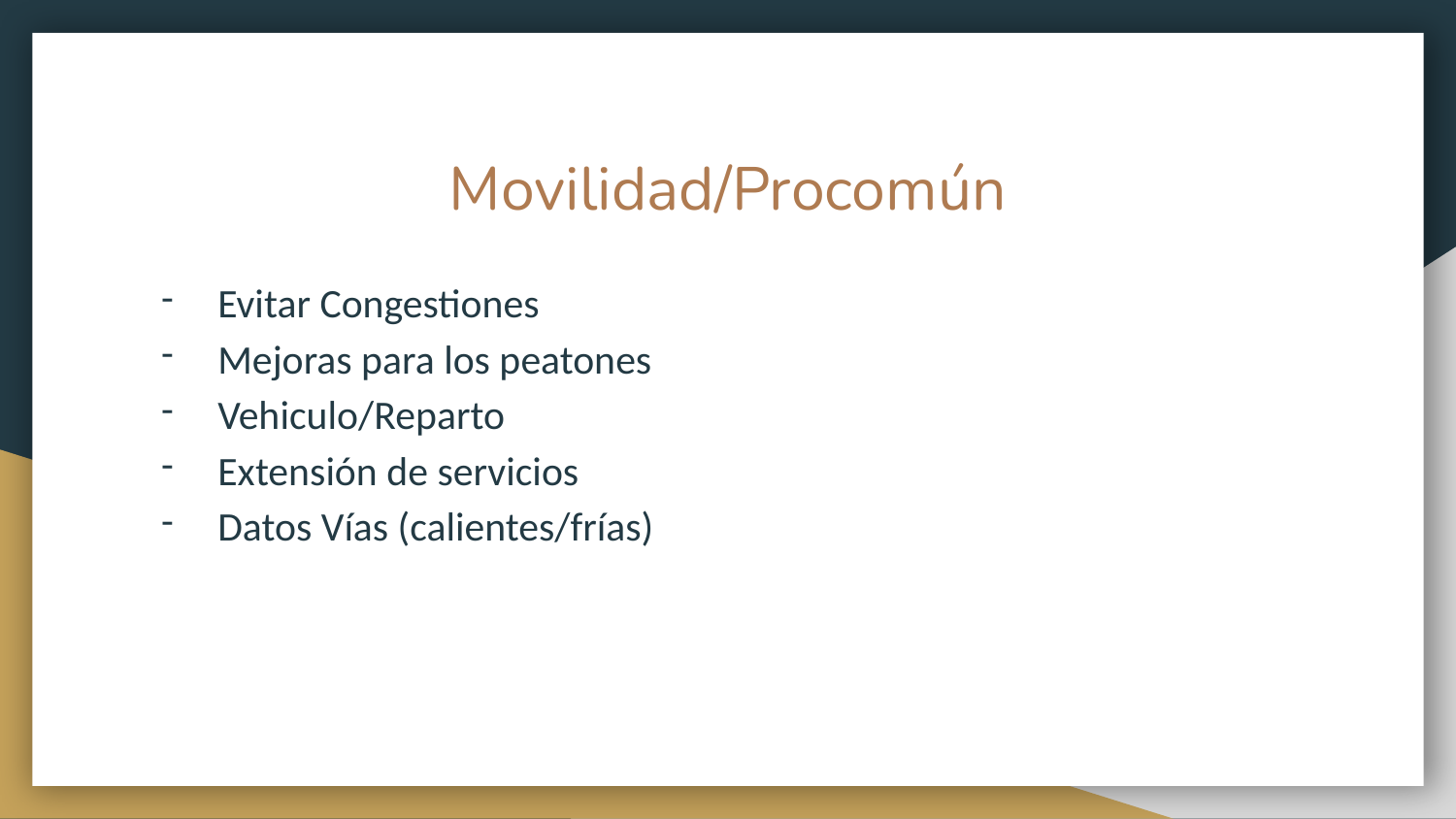

# Movilidad/Procomún
Evitar Congestiones
Mejoras para los peatones
Vehiculo/Reparto
Extensión de servicios
Datos Vías (calientes/frías)